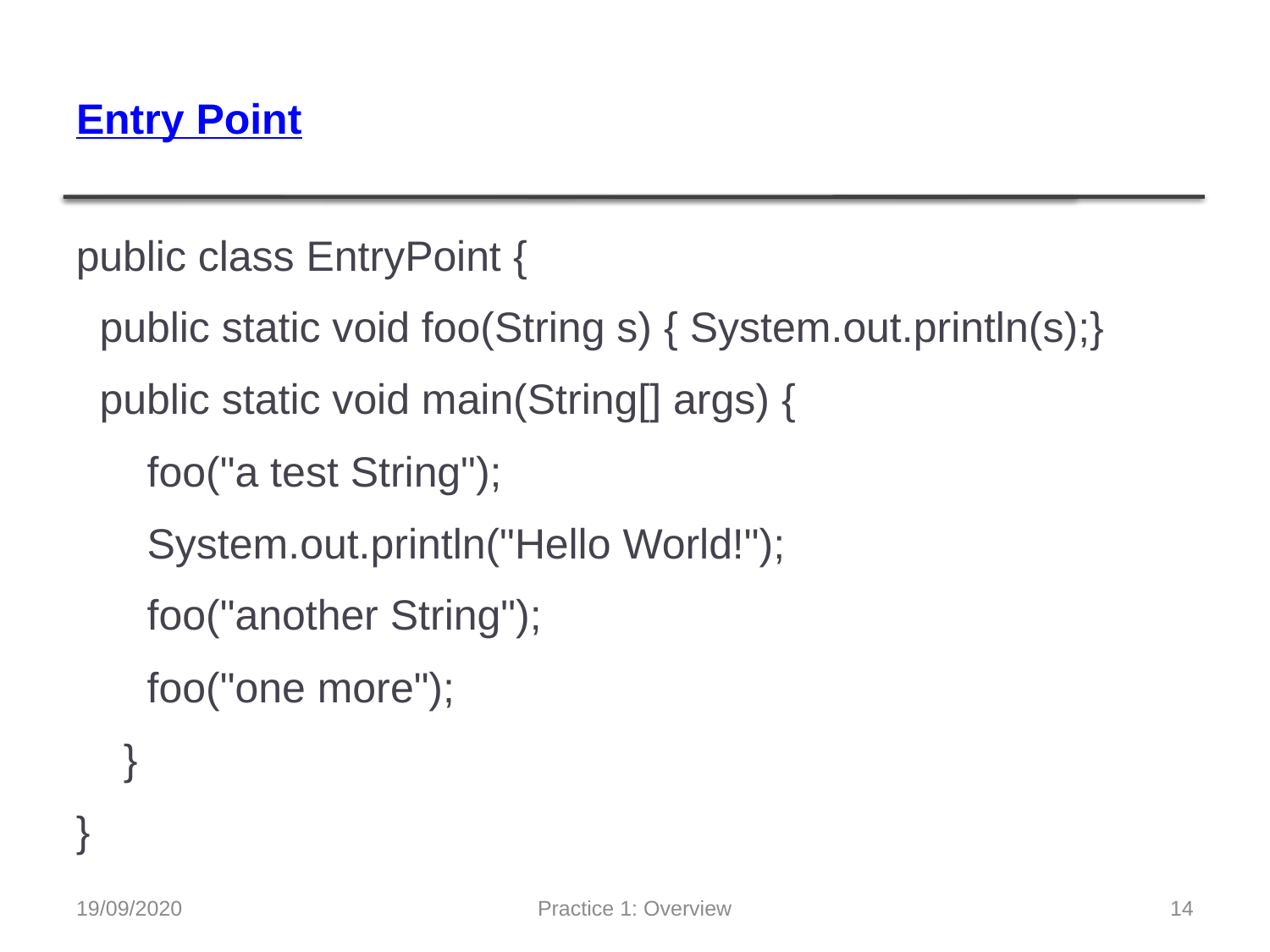

# Entry Point
public class EntryPoint {
  public static void foo(String s) { System.out.println(s);}
  public static void main(String[] args) {
      foo("a test String");
      System.out.println("Hello World!");
      foo("another String");
      foo("one more");
    }
}

19/09/2020
Practice 1: Overview
14